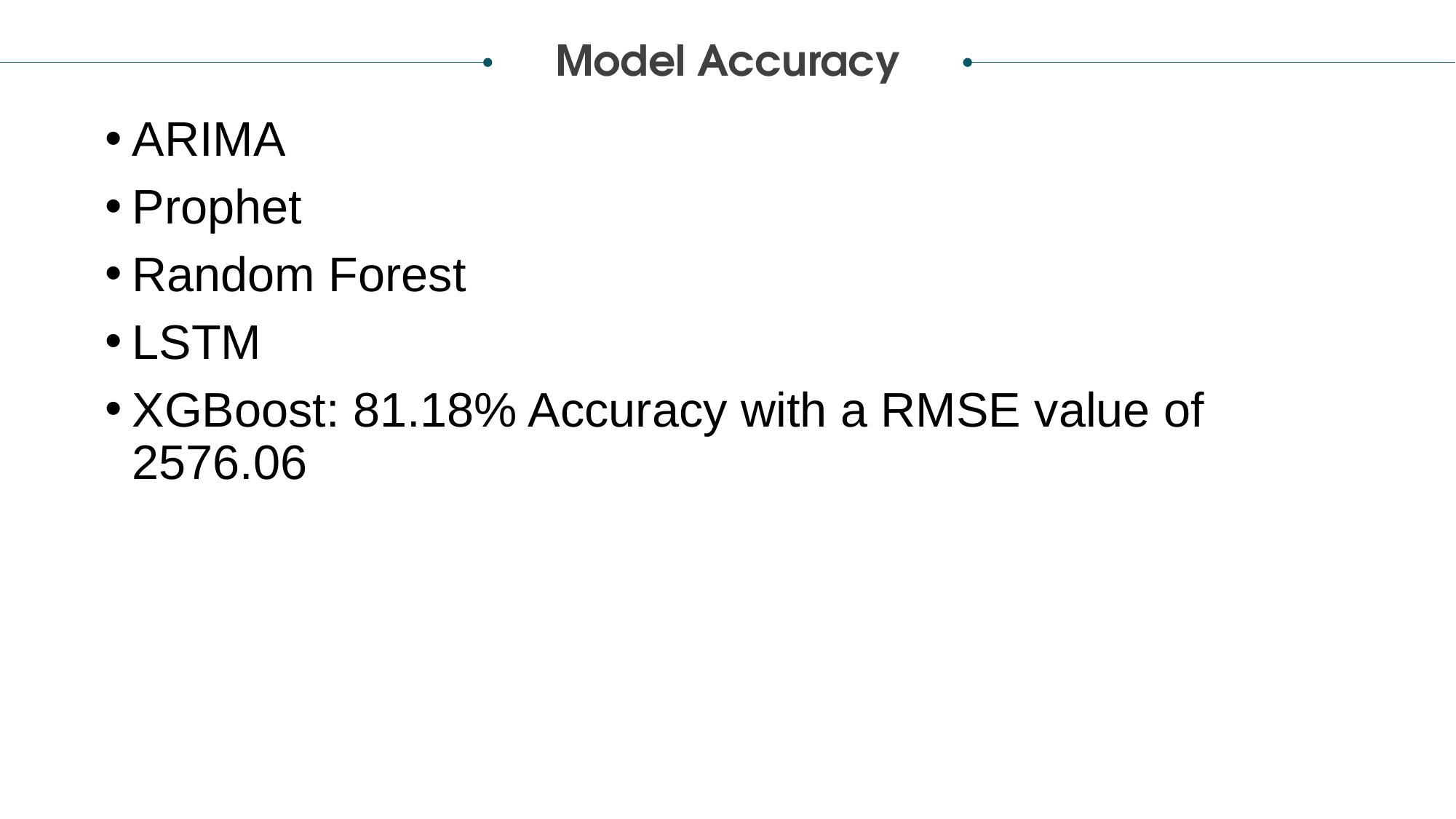

Model Accuracy
ARIMA
Prophet
Random Forest
LSTM
XGBoost: 81.18% Accuracy with a RMSE value of 2576.06